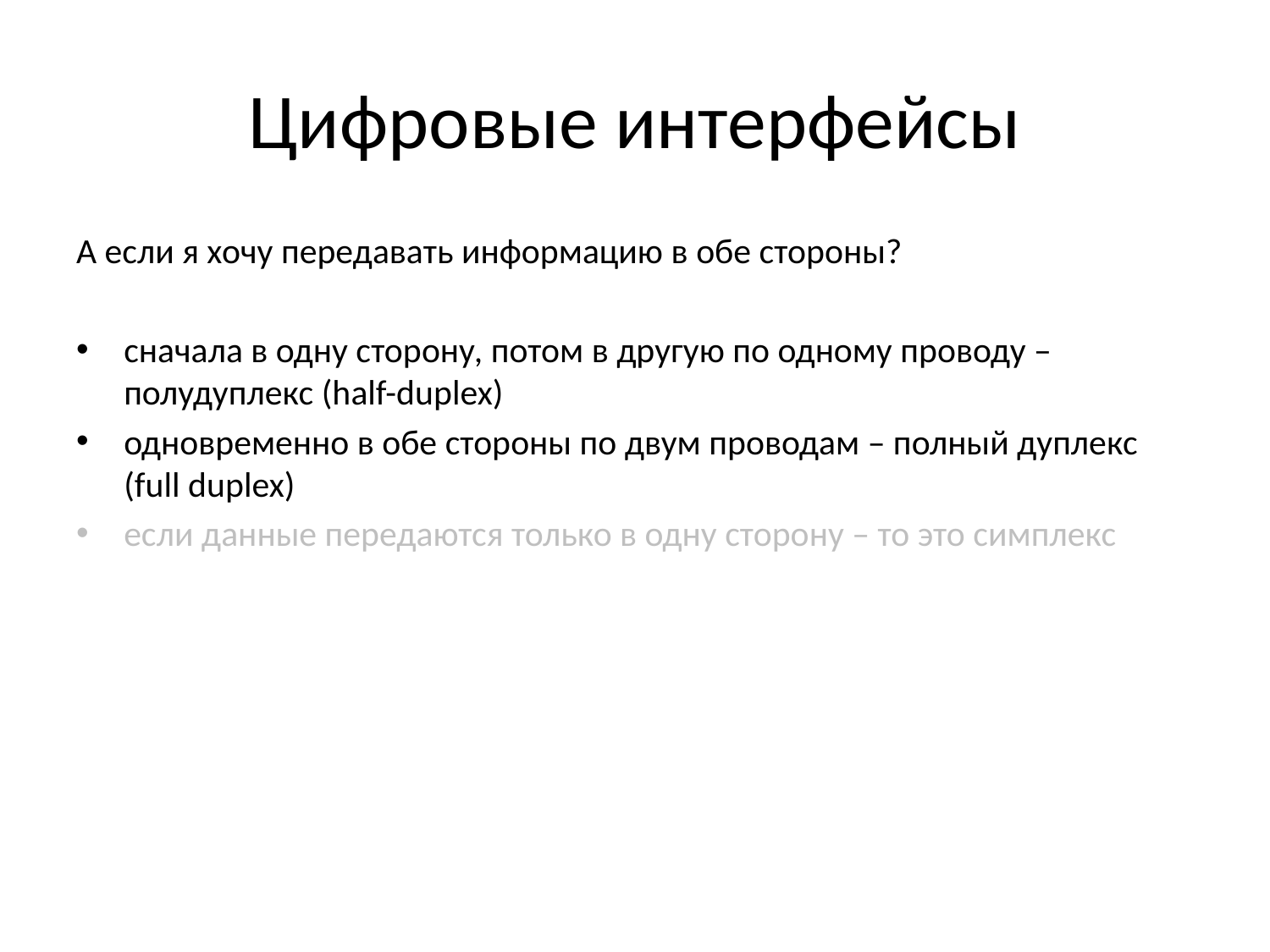

# Цифровые интерфейсы
А если я хочу передавать информацию в обе стороны?

сначала в одну сторону, потом в другую по одному проводу – полудуплекс (half-duplex)
одновременно в обе стороны по двум проводам – полный дуплекс (full duplex)
если данные передаются только в одну сторону – то это симплекс